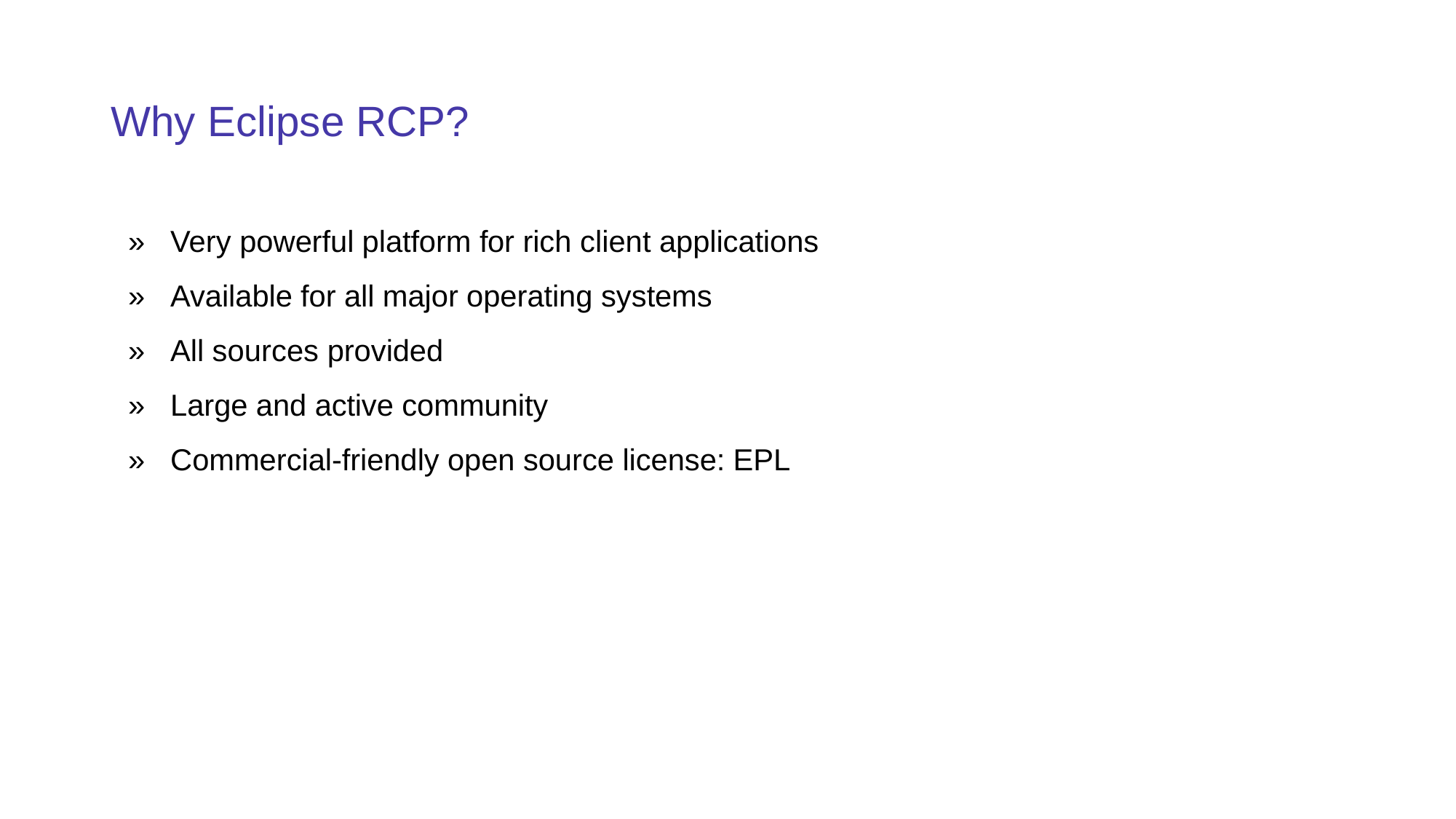

# Why Eclipse RCP?
»	Very powerful platform for rich client applications
»	Available for all major operating systems
»	All sources provided
»	Large and active community
»	Commercial-friendly open source license: EPL